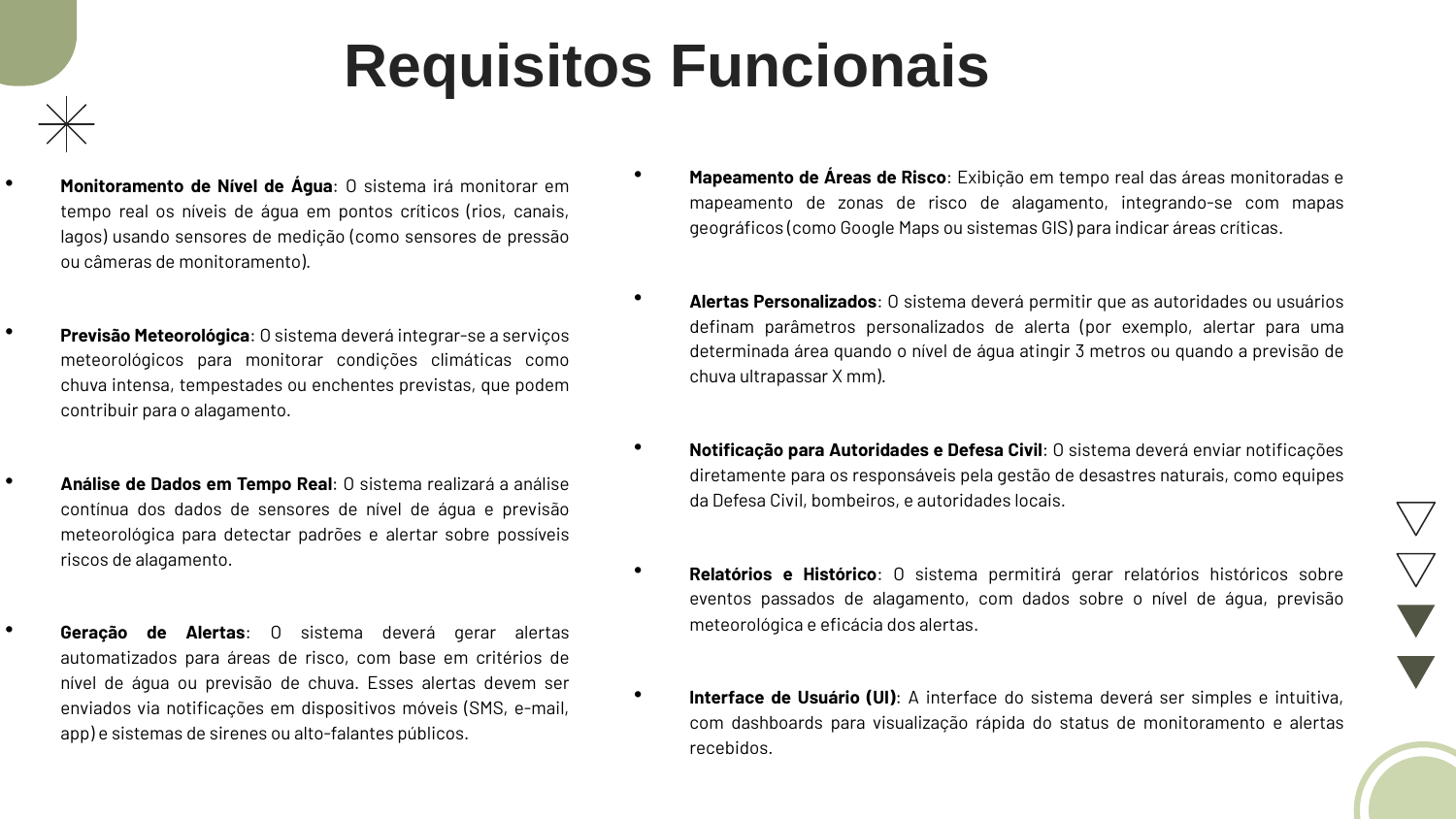

Requisitos Funcionais
Mapeamento de Áreas de Risco: Exibição em tempo real das áreas monitoradas e mapeamento de zonas de risco de alagamento, integrando-se com mapas geográficos (como Google Maps ou sistemas GIS) para indicar áreas críticas.
Alertas Personalizados: O sistema deverá permitir que as autoridades ou usuários definam parâmetros personalizados de alerta (por exemplo, alertar para uma determinada área quando o nível de água atingir 3 metros ou quando a previsão de chuva ultrapassar X mm).
Notificação para Autoridades e Defesa Civil: O sistema deverá enviar notificações diretamente para os responsáveis pela gestão de desastres naturais, como equipes da Defesa Civil, bombeiros, e autoridades locais.
Relatórios e Histórico: O sistema permitirá gerar relatórios históricos sobre eventos passados de alagamento, com dados sobre o nível de água, previsão meteorológica e eficácia dos alertas.
Interface de Usuário (UI): A interface do sistema deverá ser simples e intuitiva, com dashboards para visualização rápida do status de monitoramento e alertas recebidos.

Monitoramento de Nível de Água: O sistema irá monitorar em tempo real os níveis de água em pontos críticos (rios, canais, lagos) usando sensores de medição (como sensores de pressão ou câmeras de monitoramento).
Previsão Meteorológica: O sistema deverá integrar-se a serviços meteorológicos para monitorar condições climáticas como chuva intensa, tempestades ou enchentes previstas, que podem contribuir para o alagamento.
Análise de Dados em Tempo Real: O sistema realizará a análise contínua dos dados de sensores de nível de água e previsão meteorológica para detectar padrões e alertar sobre possíveis riscos de alagamento.
Geração de Alertas: O sistema deverá gerar alertas automatizados para áreas de risco, com base em critérios de nível de água ou previsão de chuva. Esses alertas devem ser enviados via notificações em dispositivos móveis (SMS, e-mail, app) e sistemas de sirenes ou alto-falantes públicos.